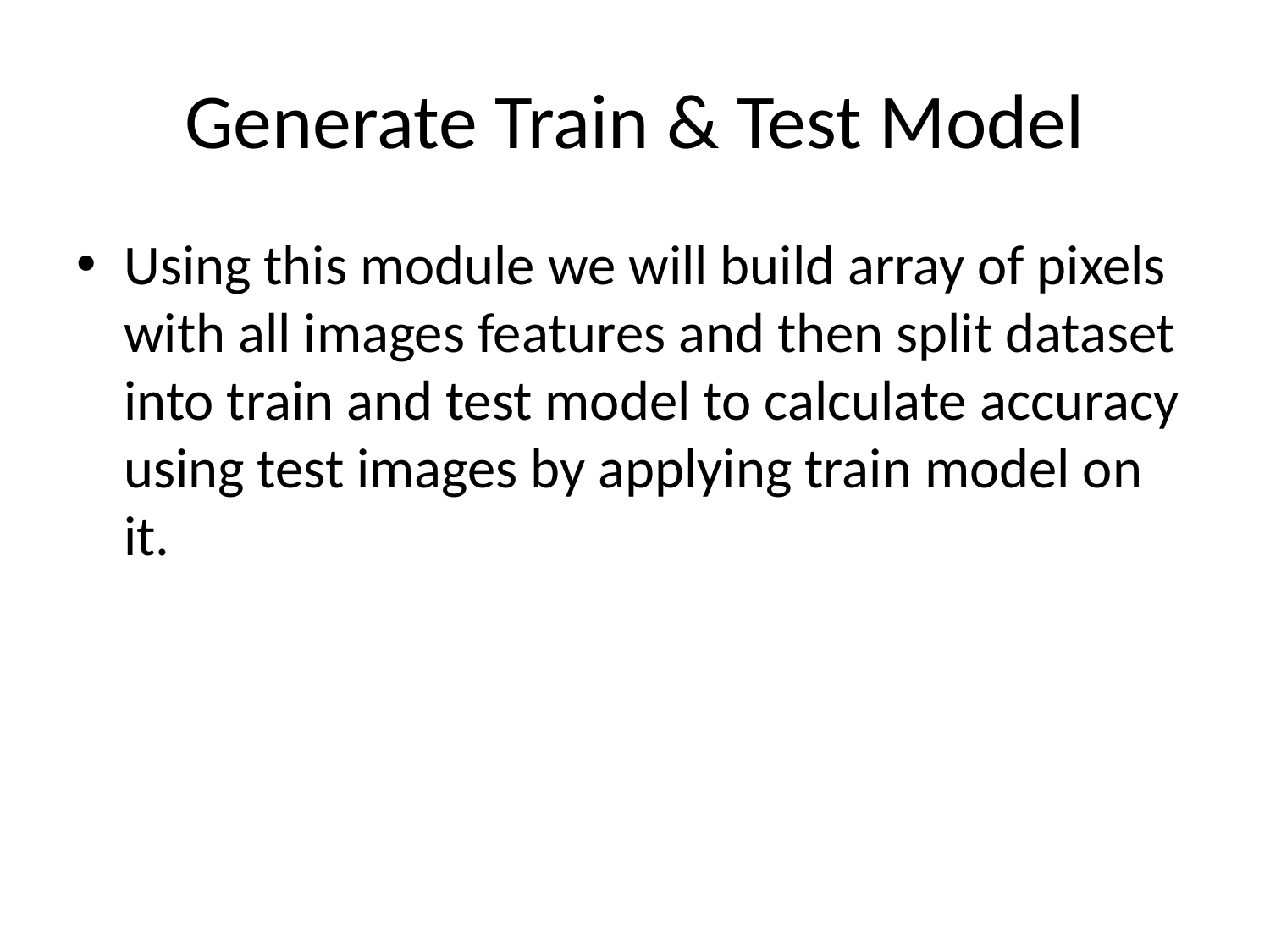

# Generate Train & Test Model
Using this module we will build array of pixels with all images features and then split dataset into train and test model to calculate accuracy using test images by applying train model on it.